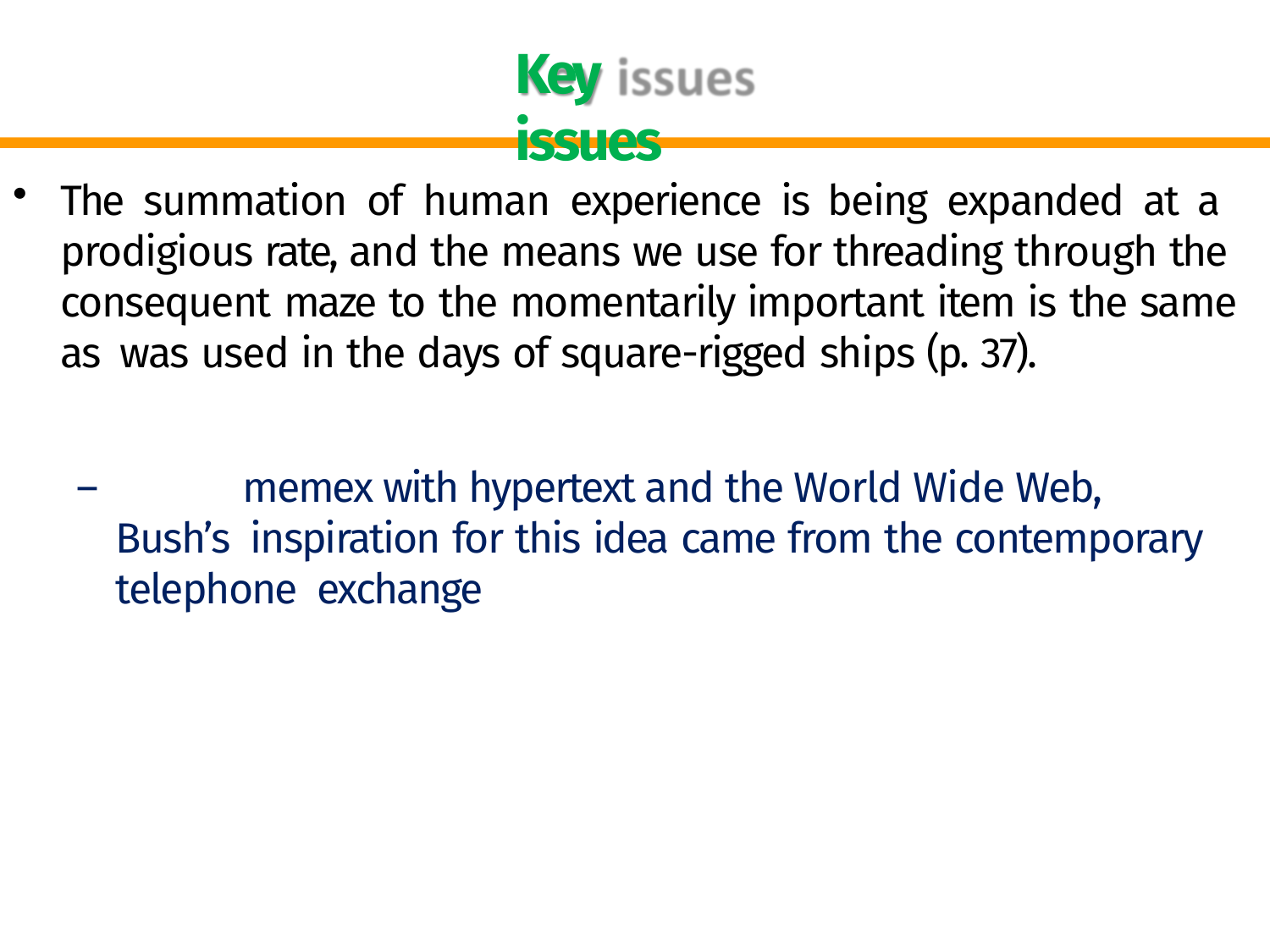

# Key issues
The summation of human experience is being expanded at a  prodigious rate, and the means we use for threading through the  consequent maze to the momentarily important item is the same as  was used in the days of square-rigged ships (p. 37).

–		memex with hypertext and the World Wide Web, Bush’s  inspiration for this idea came from the contemporary telephone  exchange